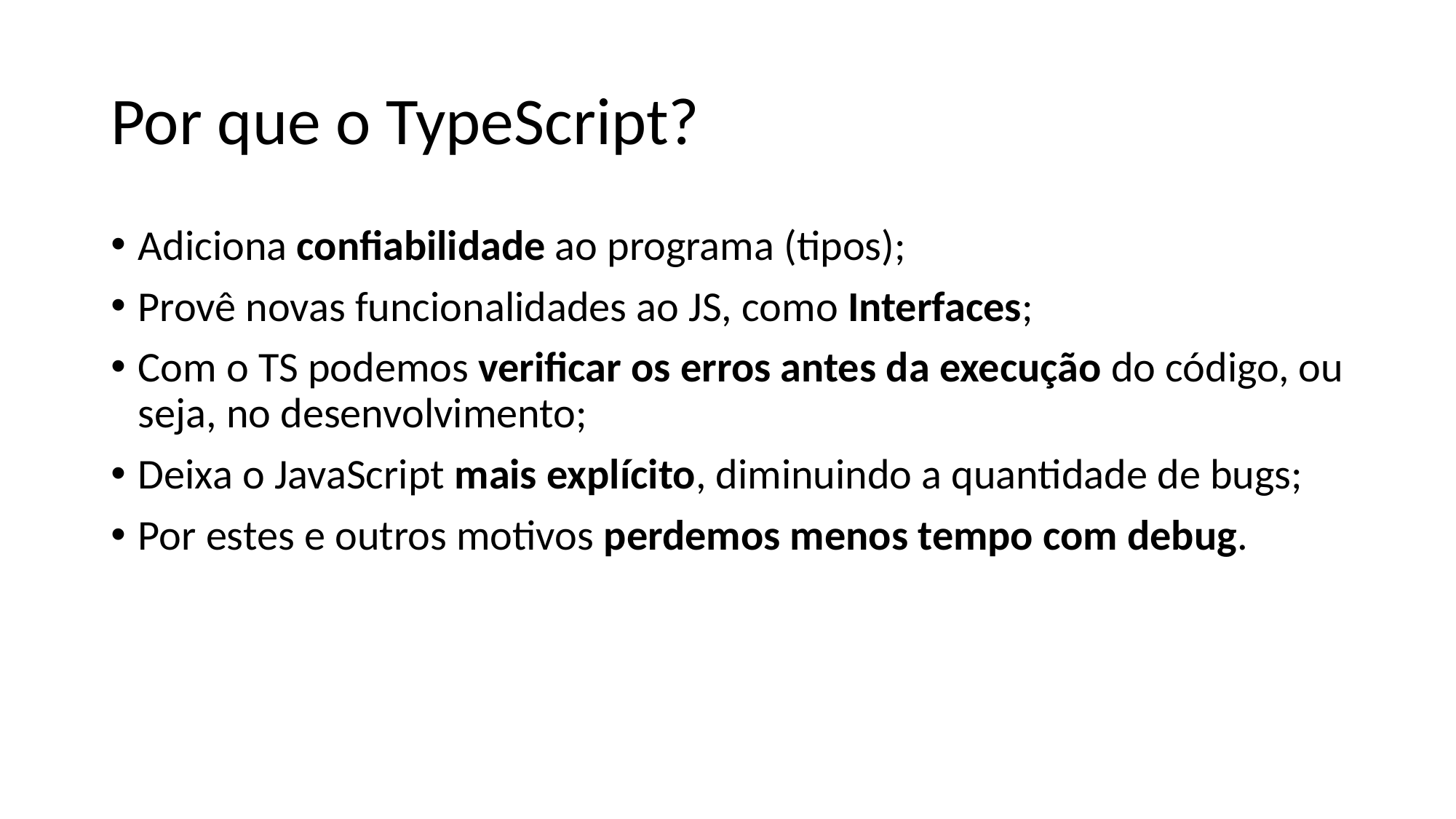

# Por que o TypeScript?
Adiciona confiabilidade ao programa (tipos);
Provê novas funcionalidades ao JS, como Interfaces;
Com o TS podemos verificar os erros antes da execução do código, ou seja, no desenvolvimento;
Deixa o JavaScript mais explícito, diminuindo a quantidade de bugs;
Por estes e outros motivos perdemos menos tempo com debug.